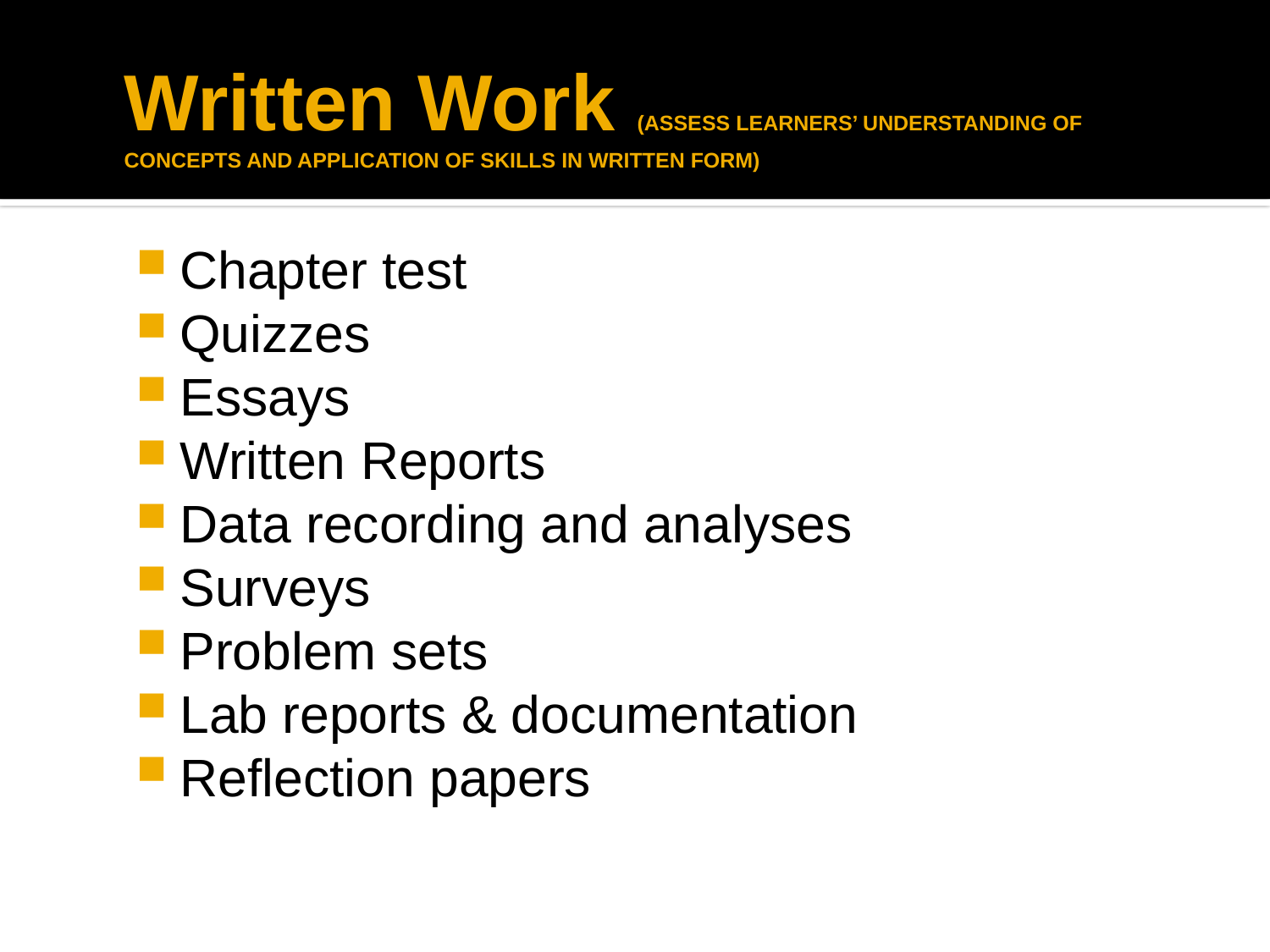

# Written Work (ASSESS LEARNERS’ UNDERSTANDING OF CONCEPTS AND APPLICATION OF SKILLS IN WRITTEN FORM)
Chapter test
Quizzes
Essays
Written Reports
Data recording and analyses
Surveys
Problem sets
Lab reports & documentation
Reflection papers